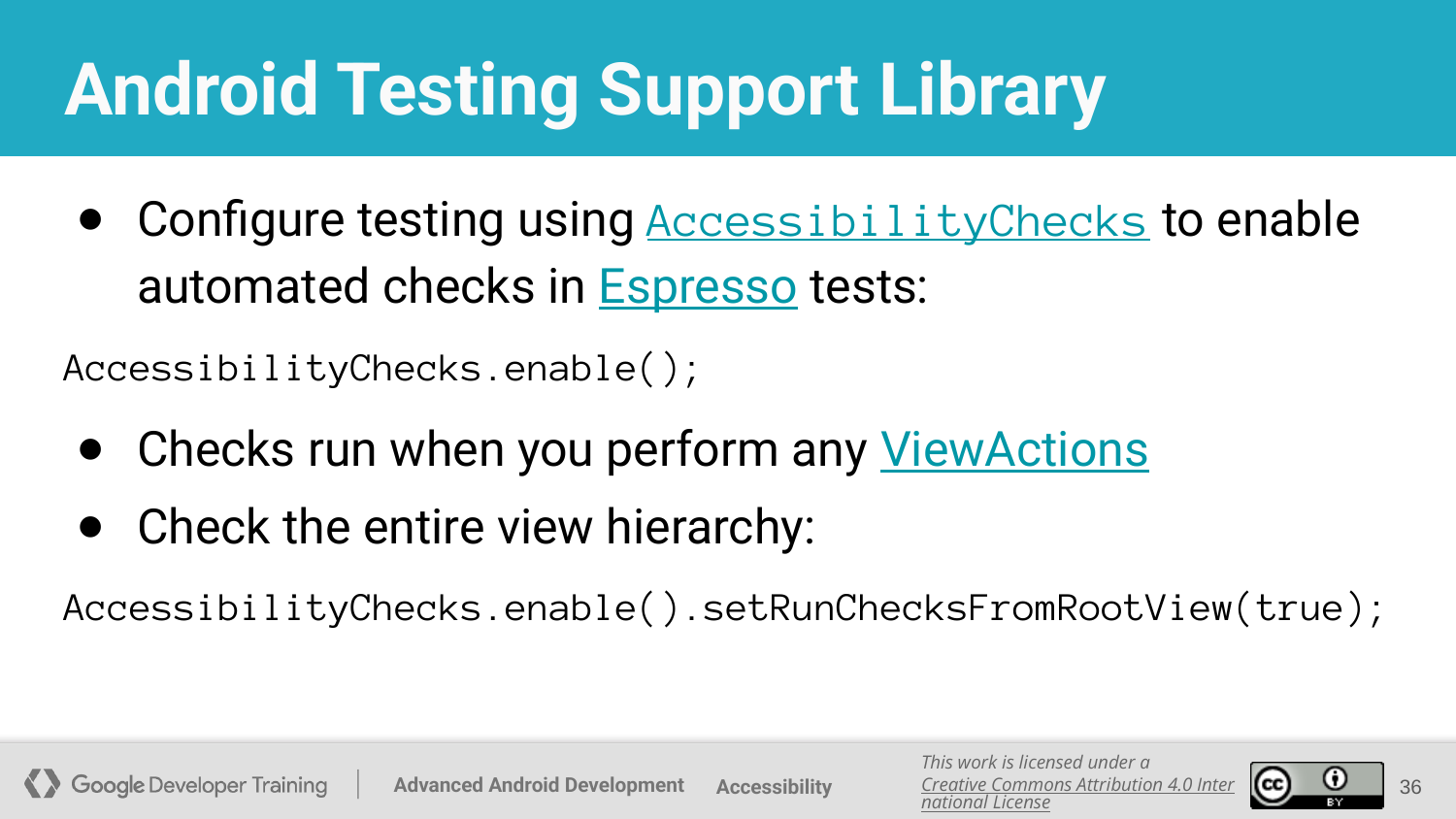

# Android Testing Support Library
Configure testing using AccessibilityChecks to enable automated checks in Espresso tests:
AccessibilityChecks.enable();
Checks run when you perform any ViewActions
Check the entire view hierarchy:
AccessibilityChecks.enable().setRunChecksFromRootView(true);

36